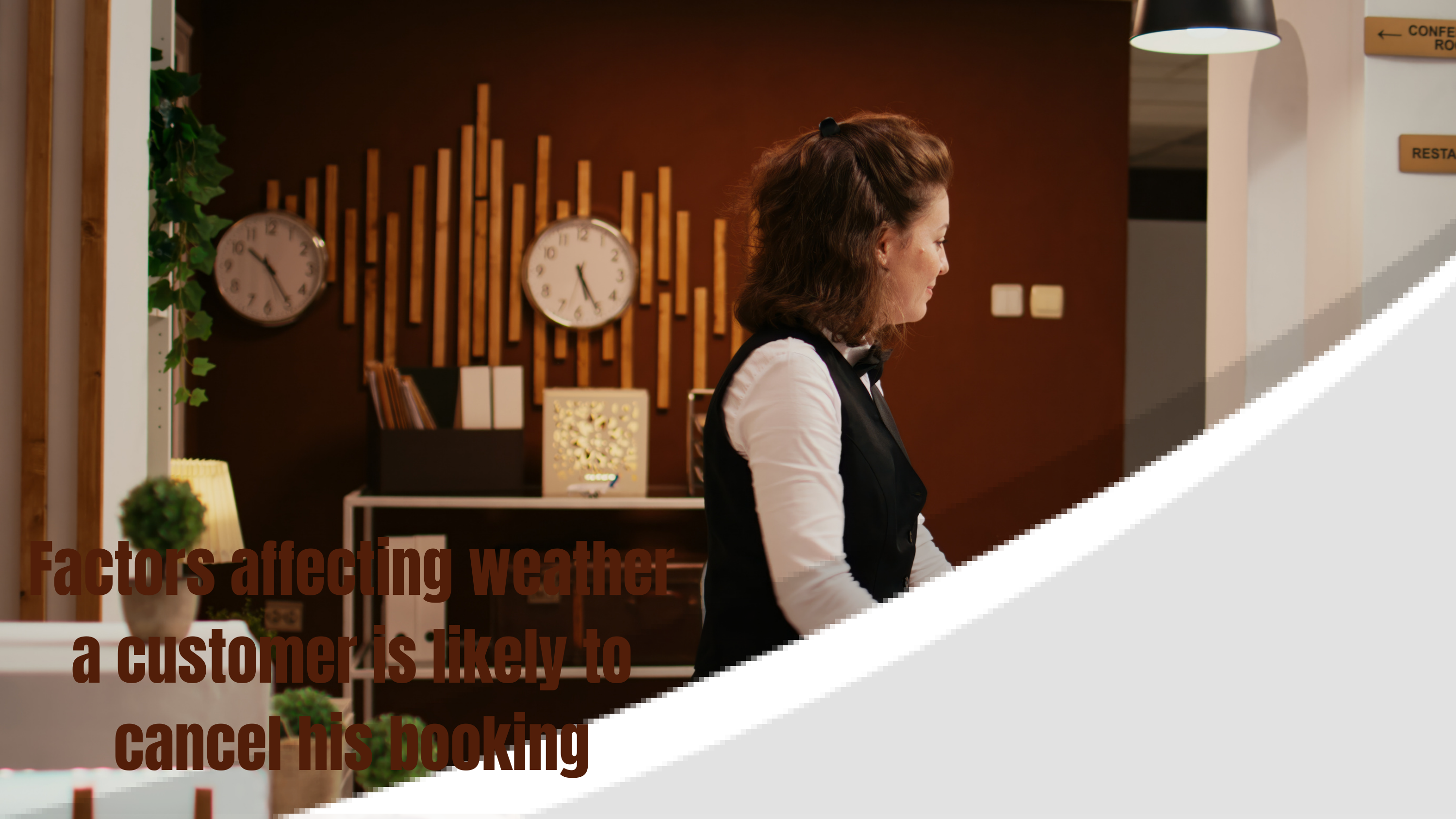

Factors affecting weather a customer is likely to cancel his booking